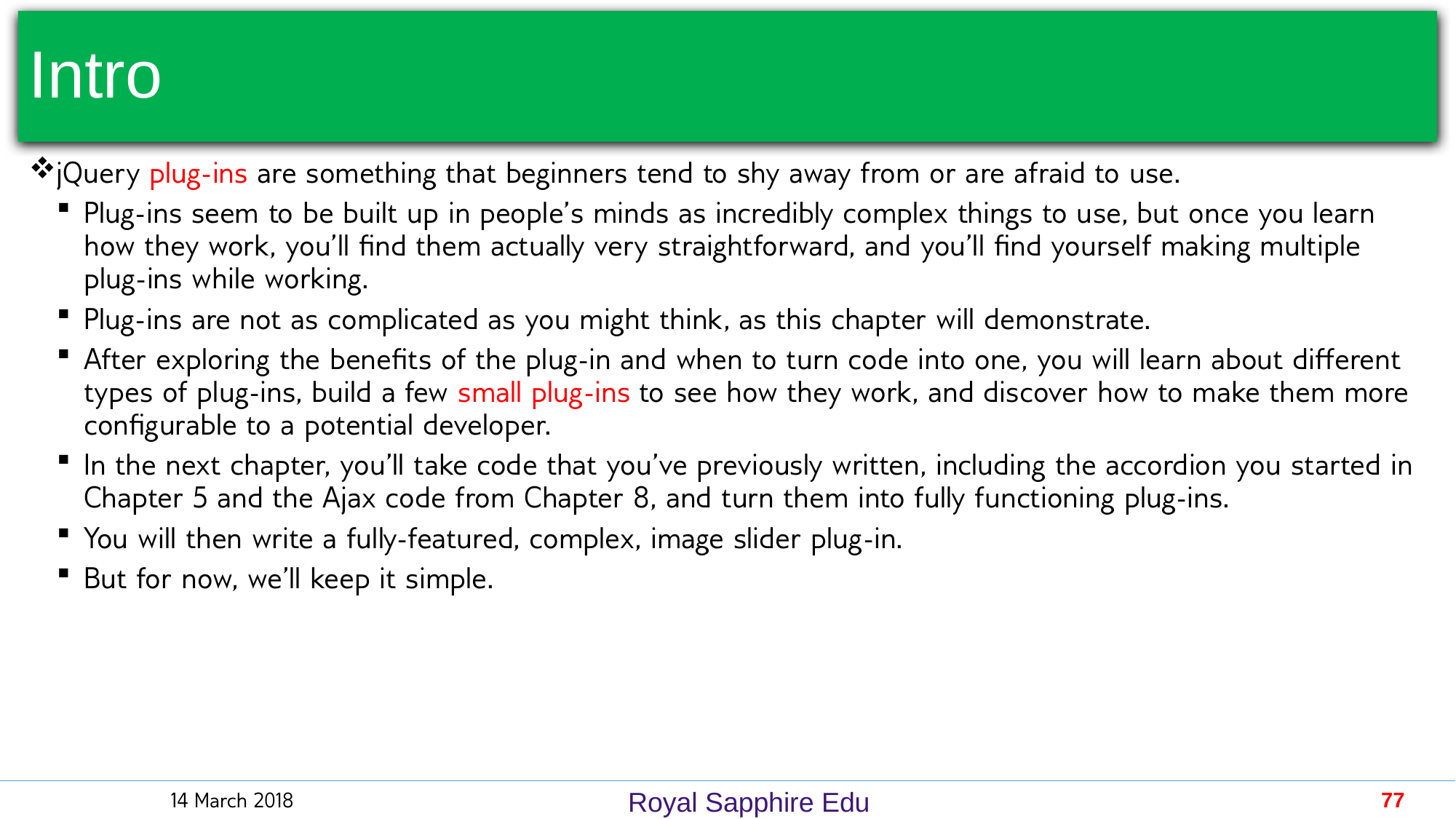

# Intro
jQuery plug-ins are something that beginners tend to shy away from or are afraid to use.
Plug-ins seem to be built up in people’s minds as incredibly complex things to use, but once you learn how they work, you’ll find them actually very straightforward, and you’ll find yourself making multiple plug-ins while working.
Plug-ins are not as complicated as you might think, as this chapter will demonstrate.
After exploring the benefits of the plug-in and when to turn code into one, you will learn about different types of plug-ins, build a few small plug-ins to see how they work, and discover how to make them more configurable to a potential developer.
In the next chapter, you’ll take code that you’ve previously written, including the accordion you started in Chapter 5 and the Ajax code from Chapter 8, and turn them into fully functioning plug-ins.
You will then write a fully-featured, complex, image slider plug-in.
But for now, we’ll keep it simple.
14 March 2018
77